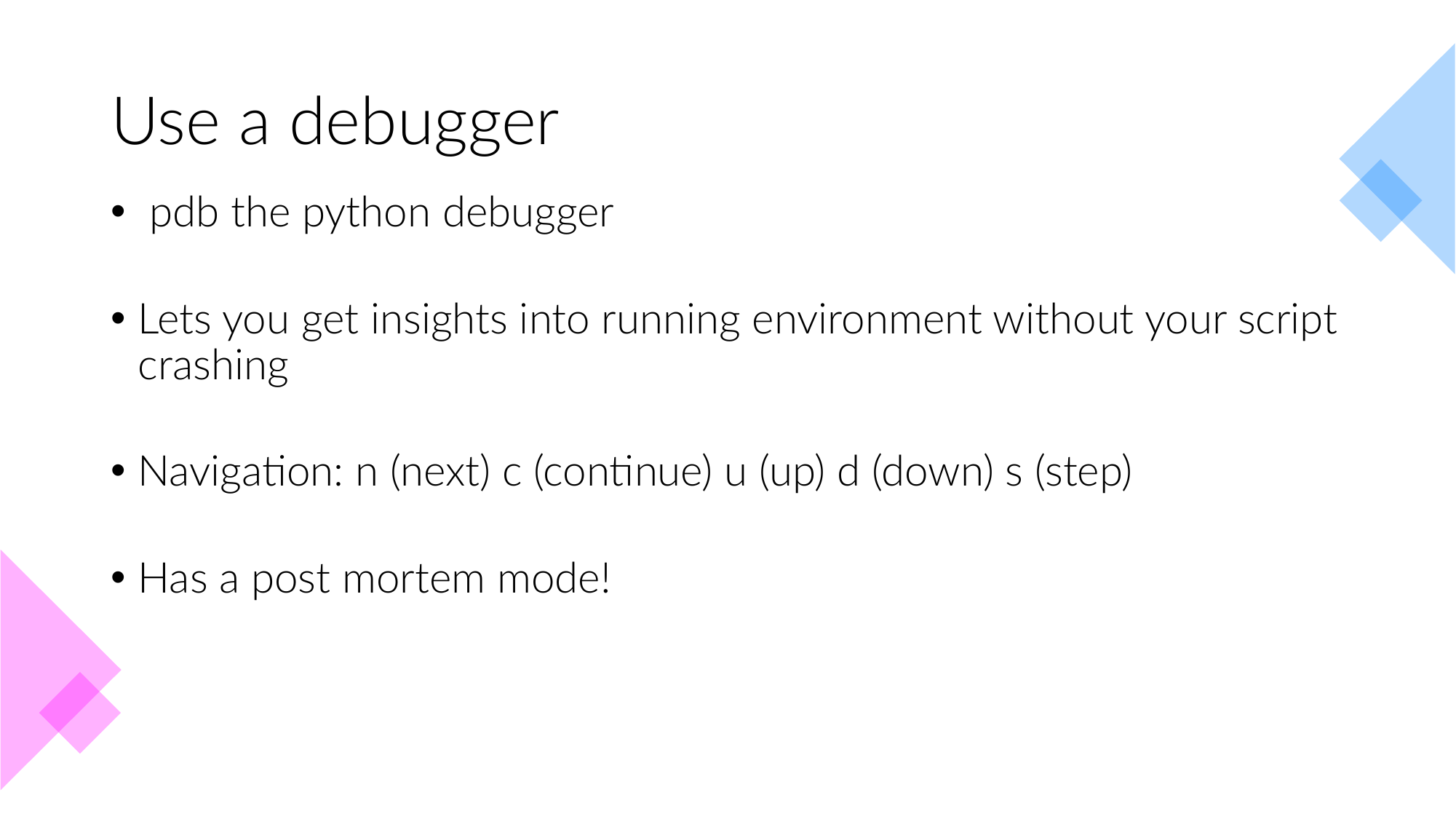

# Use a debugger
 pdb the python debugger
Lets you get insights into running environment without your script crashing
Navigation: n (next) c (continue) u (up) d (down) s (step)
Has a post mortem mode!